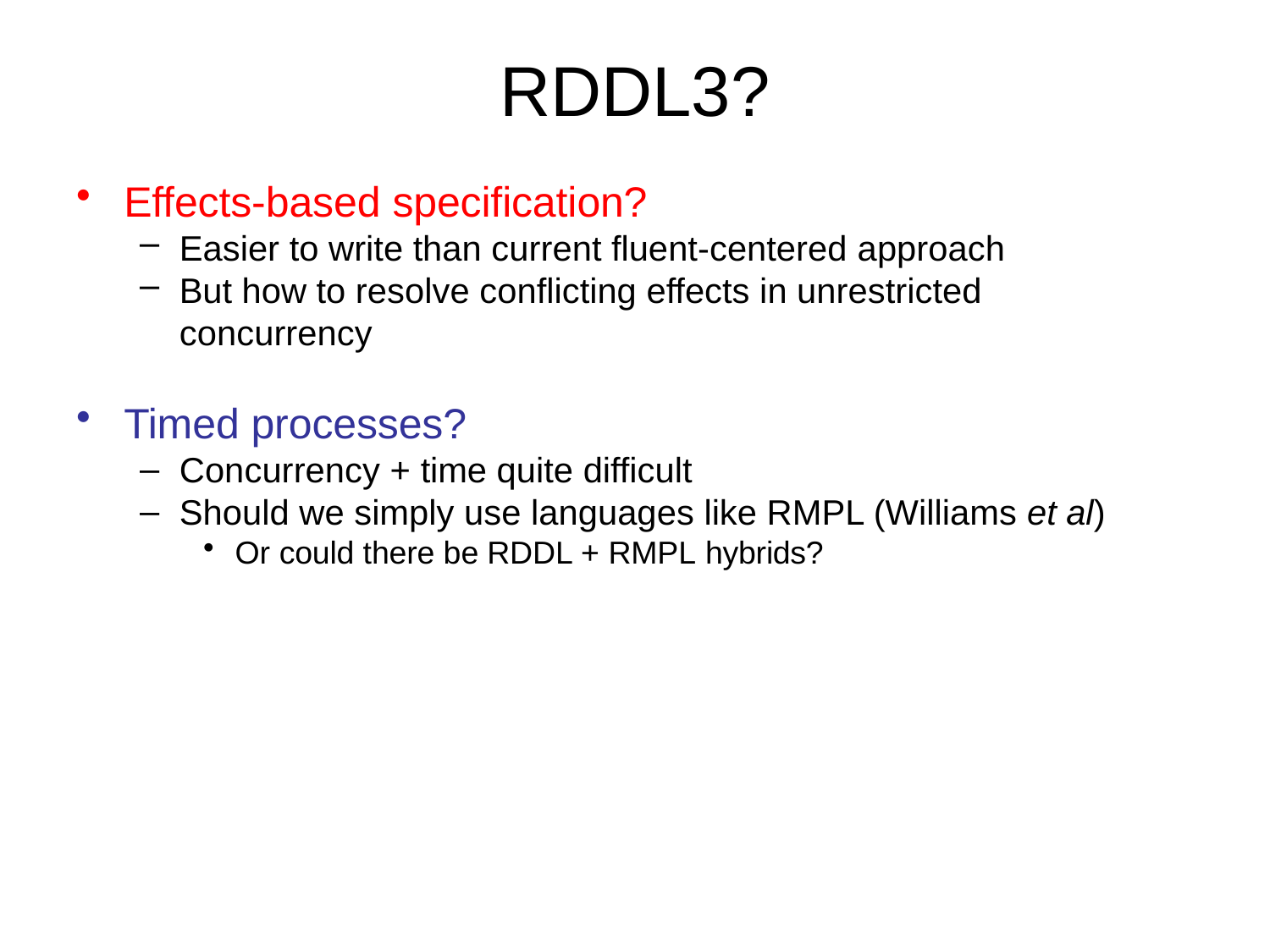

# RDDL3?
Effects-based specification?
Easier to write than current fluent-centered approach
But how to resolve conflicting effects in unrestricted concurrency

Timed processes?
Concurrency + time quite difficult
Should we simply use languages like RMPL (Williams et al)
Or could there be RDDL + RMPL hybrids?